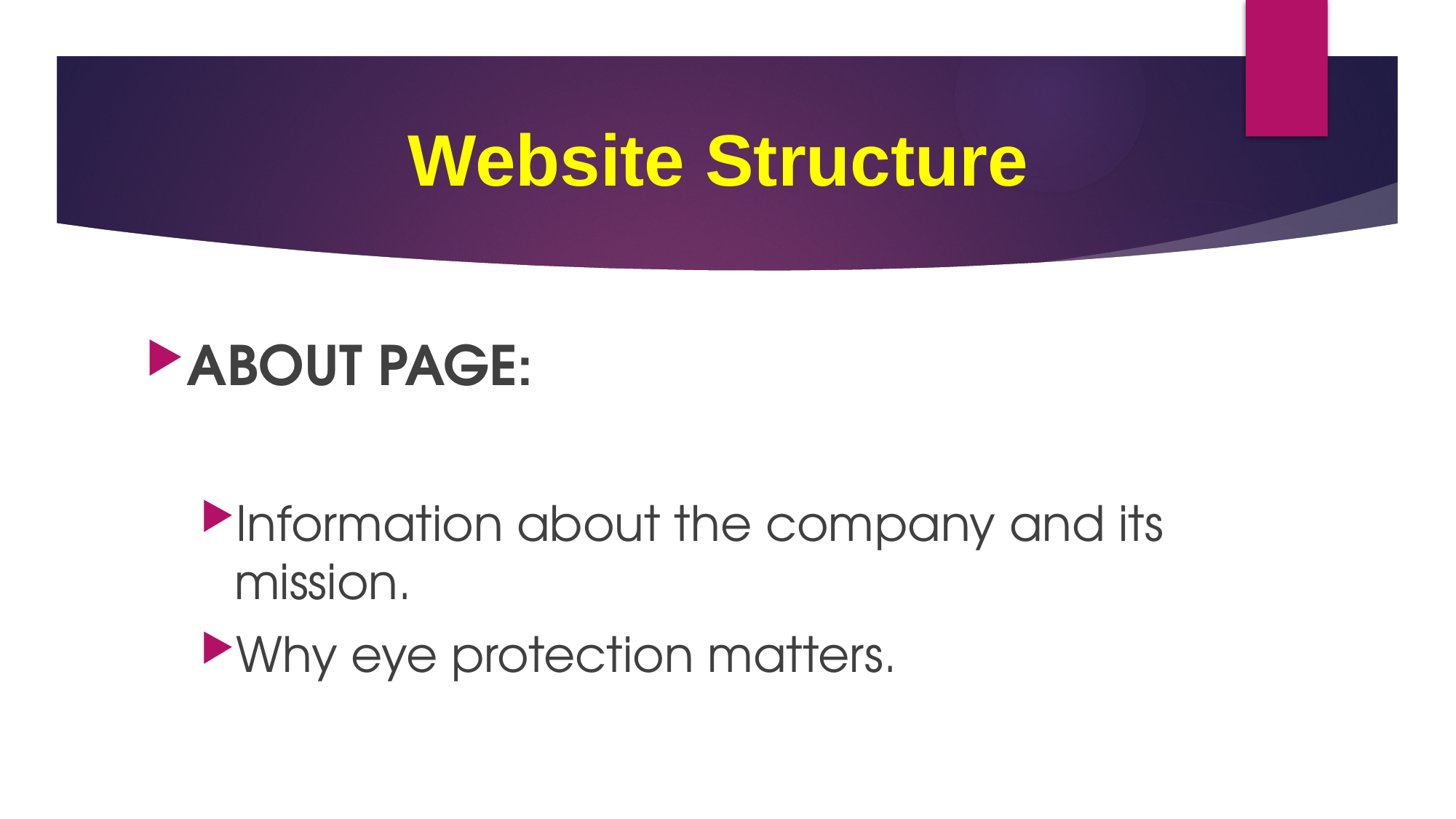

Website Structure
ABOUT PAGE:

Information about the company and its mission.
Why eye protection matters.